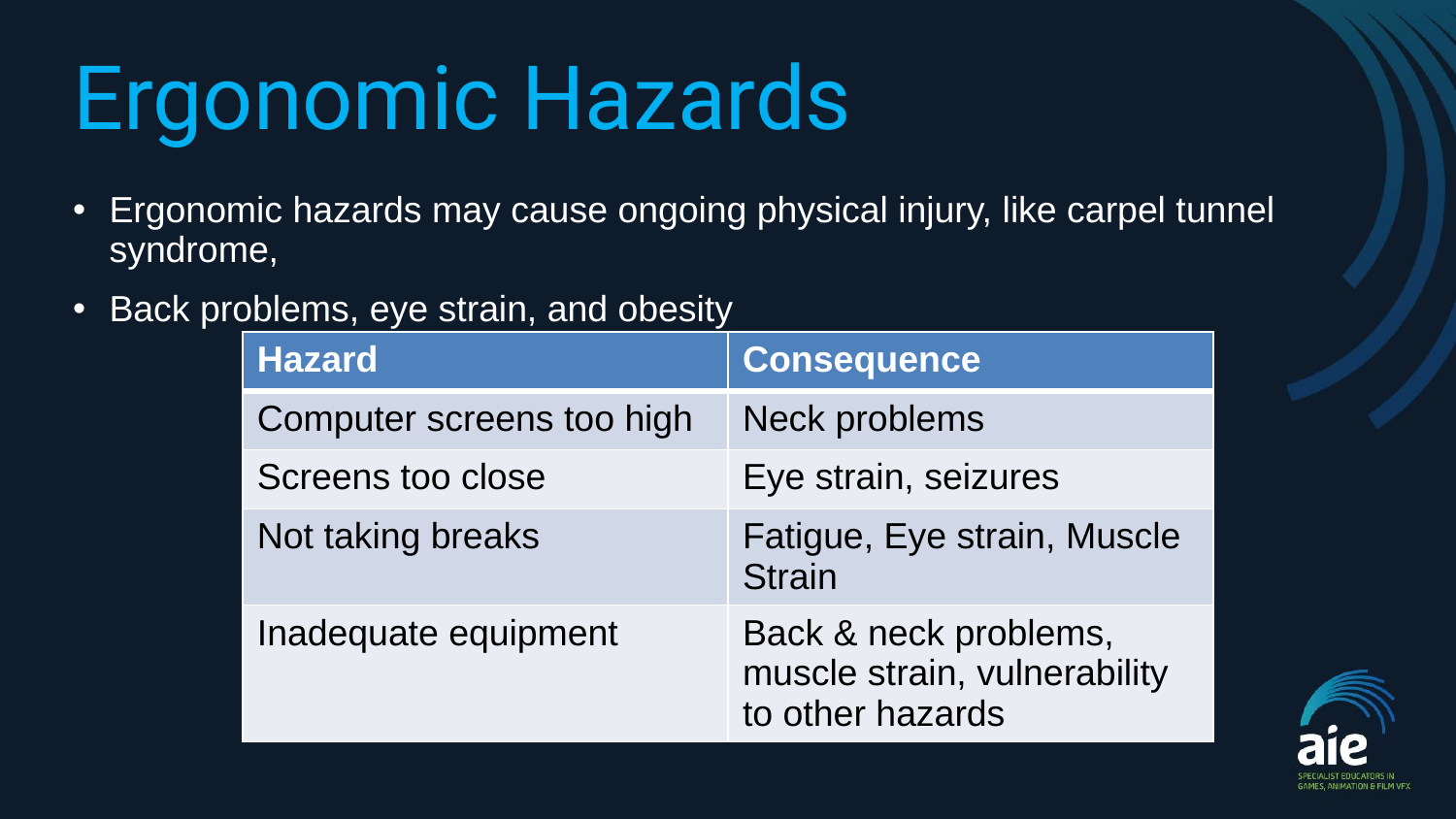

Ergonomic Hazards
# Ergonomic hazards may cause ongoing physical injury, like carpel tunnel syndrome,
Back problems, eye strain, and obesity
| Hazard | Consequence |
| --- | --- |
| Computer screens too high | Neck problems |
| Screens too close | Eye strain, seizures |
| Not taking breaks | Fatigue, Eye strain, Muscle Strain |
| Inadequate equipment | Back & neck problems, muscle strain, vulnerability to other hazards |